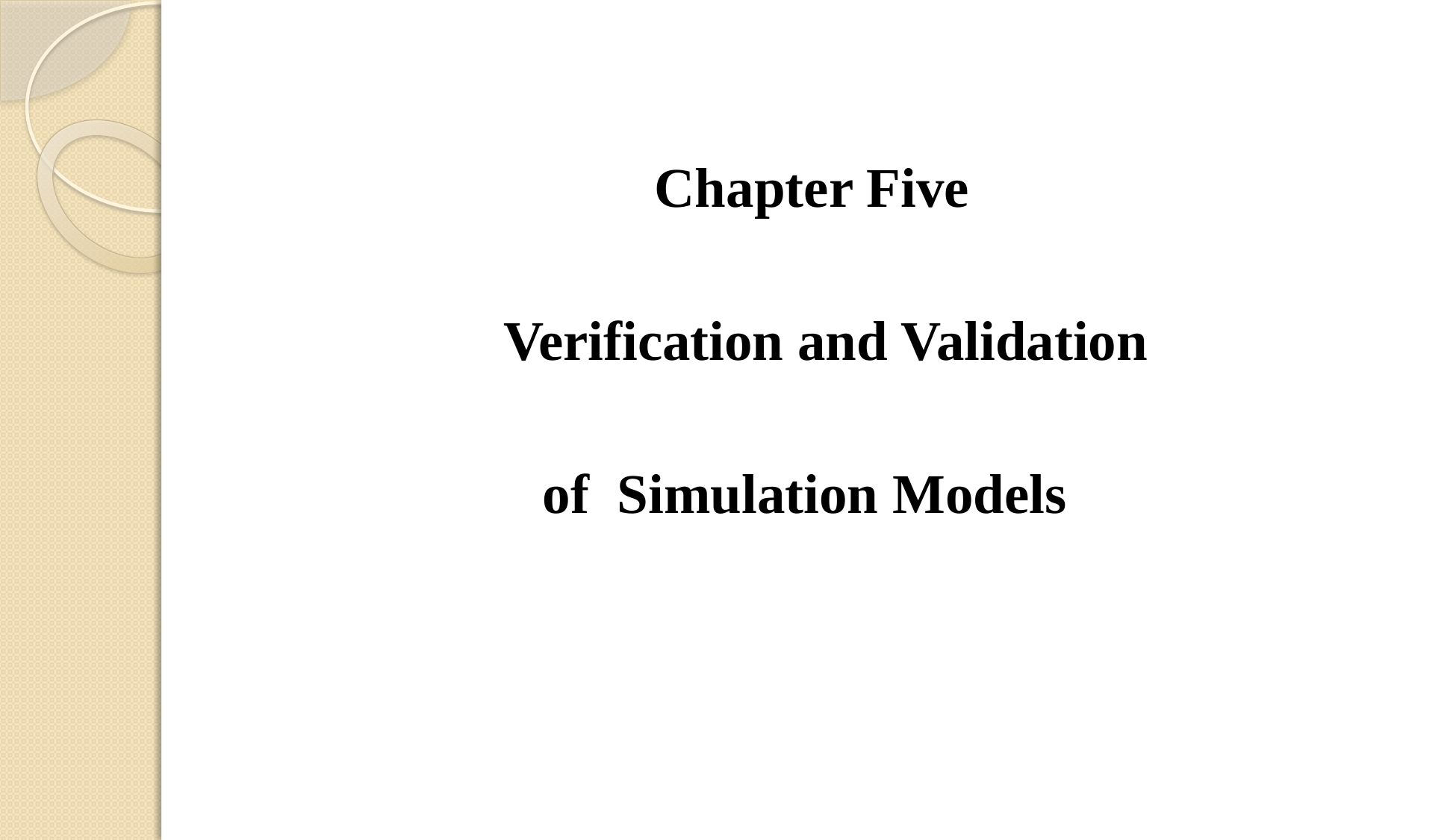

Chapter Five

   Verification and Validation

of  Simulation Models